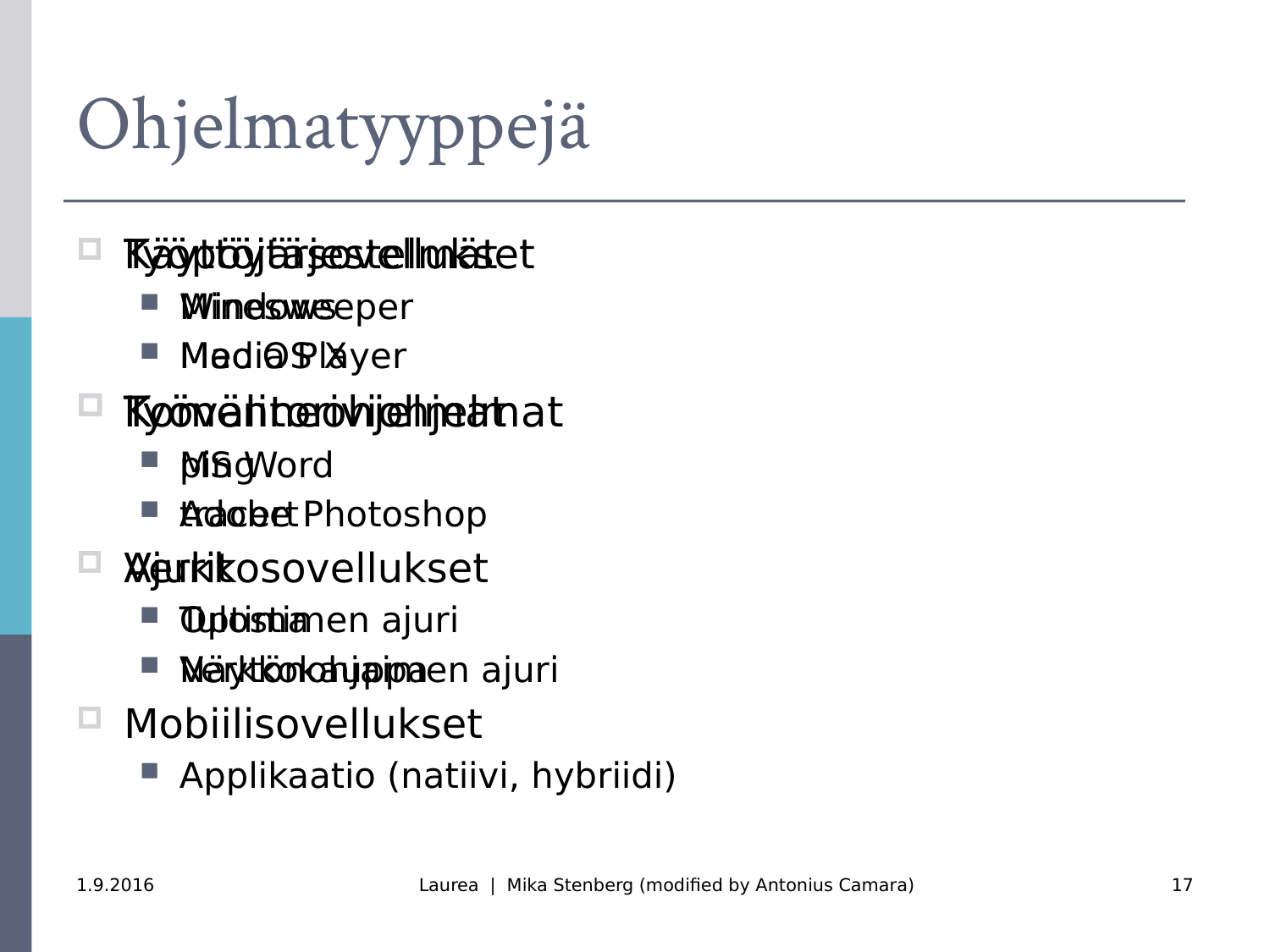

# Ohjelmatyyppejä

Työpöytäsovellukset
Minesweeper
Media Player
Työvälineohjelmat
MS Word
Adobe Photoshop
Verkkosovellukset
Optima
Verkkokauppa
Mobiilisovellukset
Applikaatio (natiivi, hybriidi)

Käyttöjärjestelmät
Windows
Mac OS X
Komentoriviohjelmat
ping
tracert
Ajurit
Tulostimen ajuri
Näytönohjaimen ajuri

1.9.2016
Laurea  |  Mika Stenberg (modified by Antonius Camara)
17